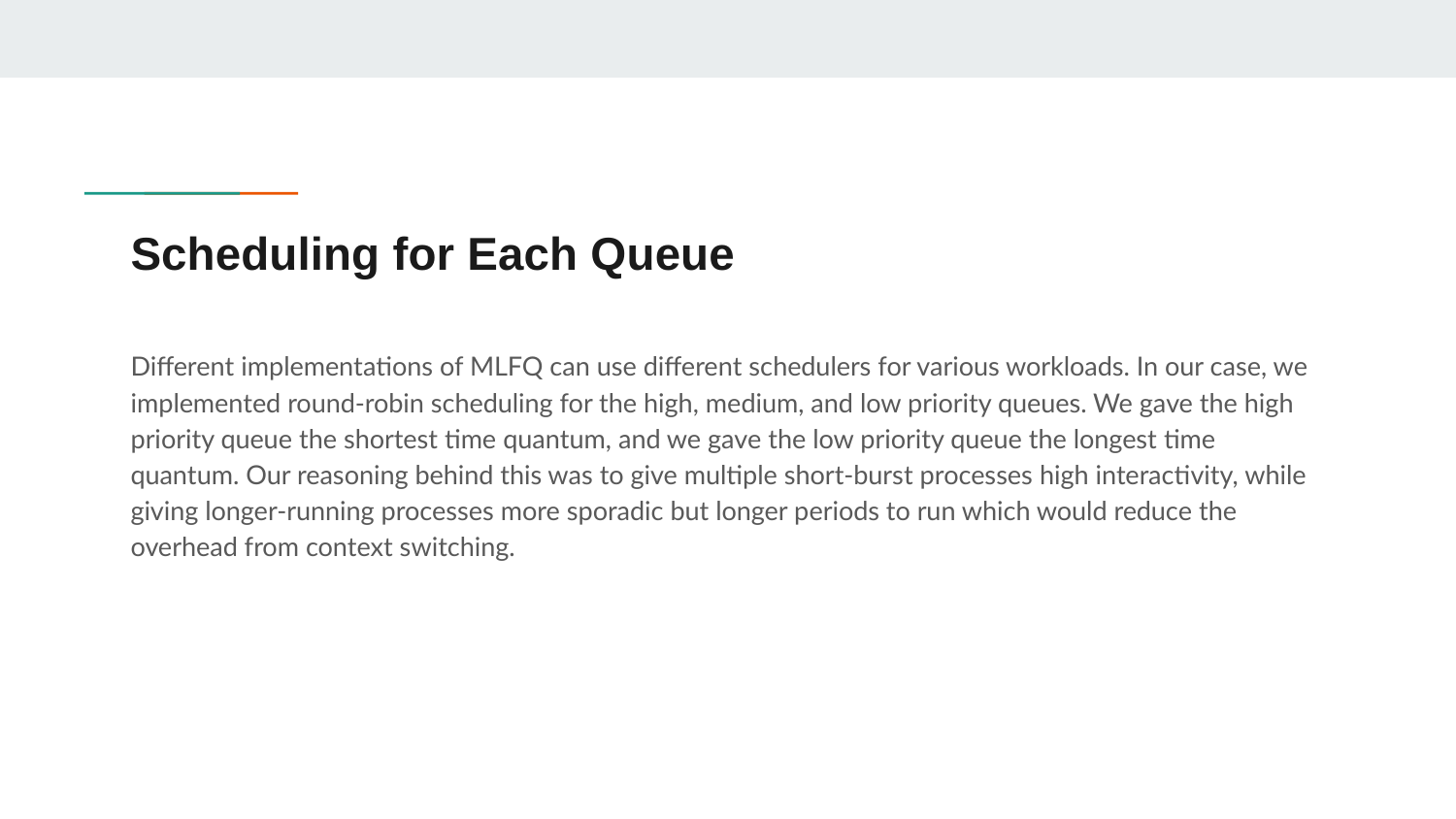

# Scheduling for Each Queue
Different implementations of MLFQ can use different schedulers for various workloads. In our case, we implemented round-robin scheduling for the high, medium, and low priority queues. We gave the high priority queue the shortest time quantum, and we gave the low priority queue the longest time quantum. Our reasoning behind this was to give multiple short-burst processes high interactivity, while giving longer-running processes more sporadic but longer periods to run which would reduce the overhead from context switching.